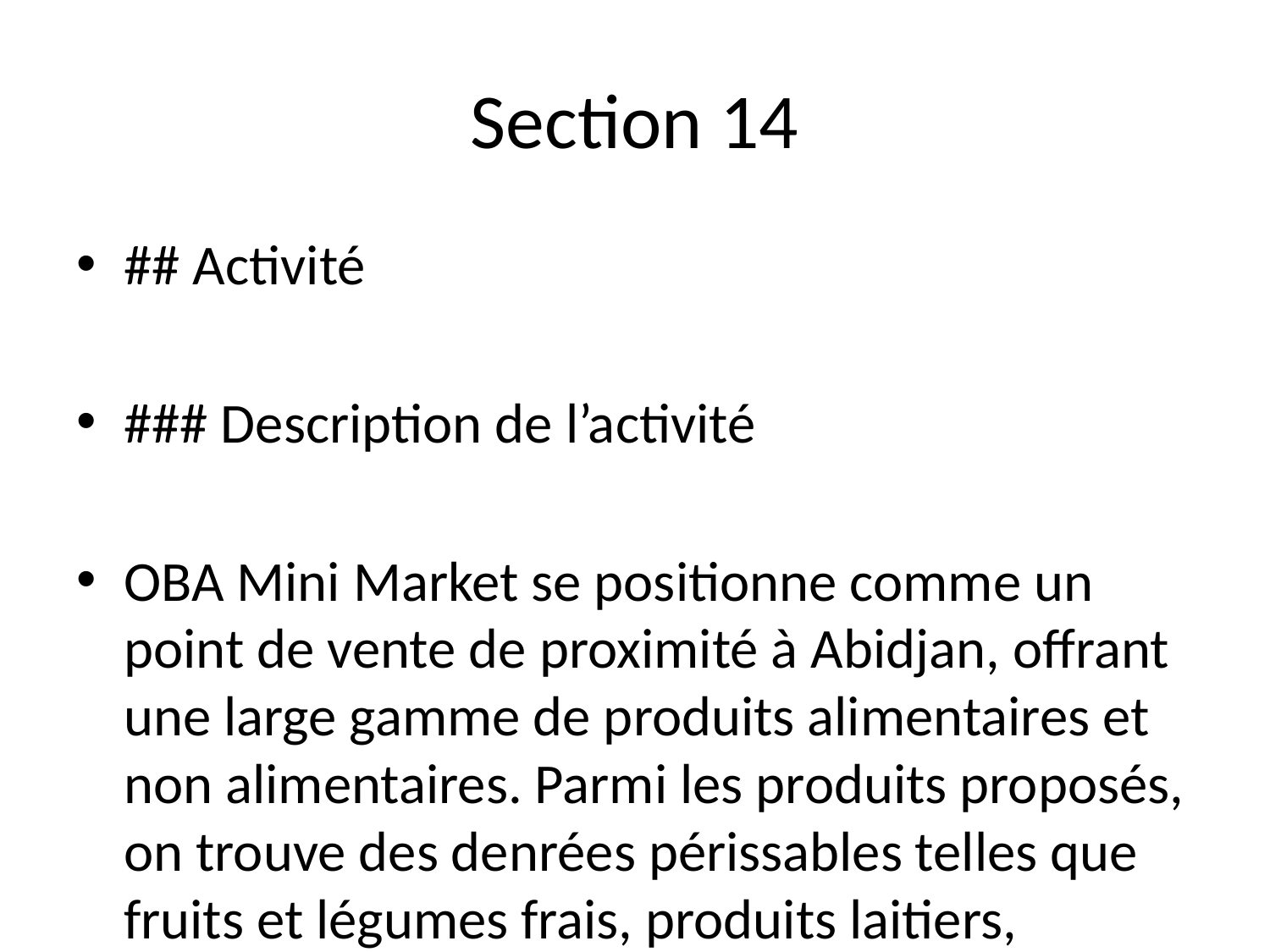

# Section 14
## Activité

### Description de l’activité

OBA Mini Market se positionne comme un point de vente de proximité à Abidjan, offrant une large gamme de produits alimentaires et non alimentaires. Parmi les produits proposés, on trouve des denrées périssables telles que fruits et légumes frais, produits laitiers, viandes et poissons, ainsi que des produits secs comme les céréales, les pâtes et les conserves. En complément, le mini market met à disposition des articles de consommation courante, incluant des produits d'hygiène et d'entretien. Les formats de vente s'adaptent aux besoins des clients, incluant des petits conditionnements pour les ménages ainsi que des formats familiaux.

L'activité d'OBA Mini Market répond à des problématiques spécifiques des clients locaux, notamment la nécessité d'accéder à des produits de qualité à proximité de leur domicile sans avoir à se déplacer vers des grandes surfaces souvent éloignées. La proposition de valeur repose sur la qualité des produits, la fr